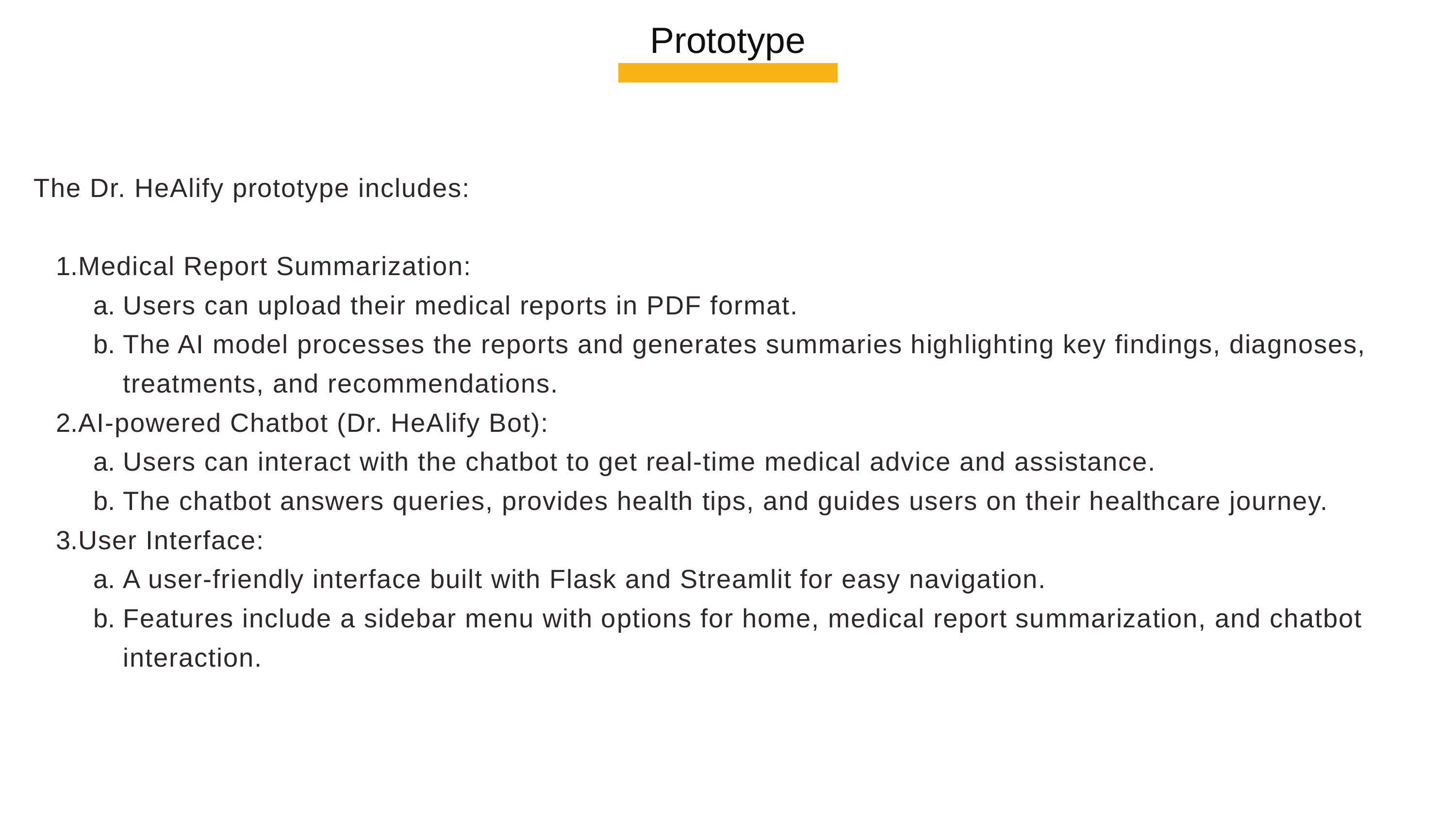

Prototype

The Dr. HeAlify prototype includes:

Medical Report Summarization:
Users can upload their medical reports in PDF format.
The AI model processes the reports and generates summaries highlighting key findings, diagnoses, treatments, and recommendations.
AI-powered Chatbot (Dr. HeAlify Bot):
Users can interact with the chatbot to get real-time medical advice and assistance.
The chatbot answers queries, provides health tips, and guides users on their healthcare journey.
User Interface:
A user-friendly interface built with Flask and Streamlit for easy navigation.
Features include a sidebar menu with options for home, medical report summarization, and chatbot  interaction.